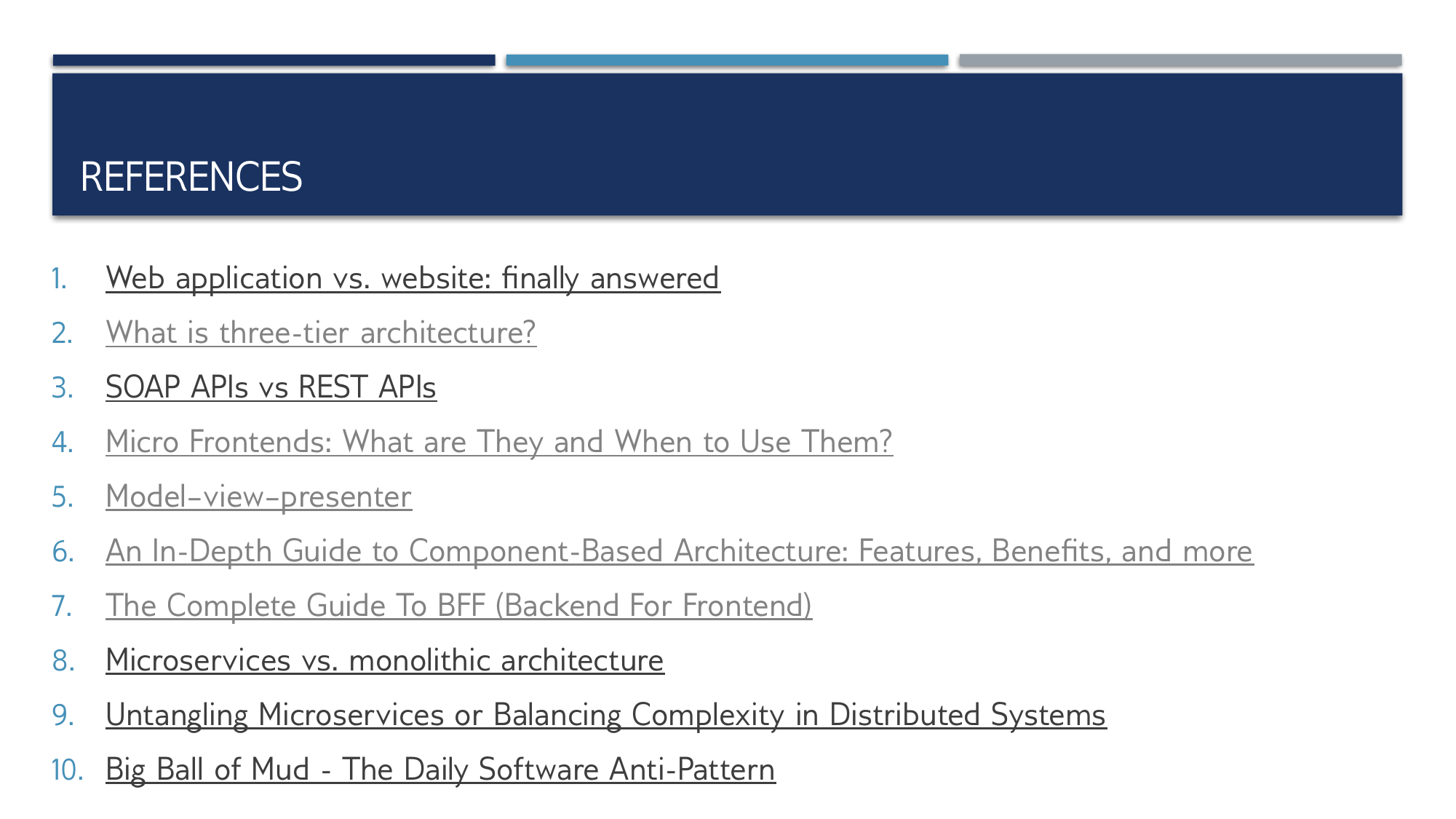

# References
Web application vs. website: finally answered
What is three-tier architecture?
SOAP APIs vs REST APIs
Micro Frontends: What are They and When to Use Them?
Model–view–presenter
An In-Depth Guide to Component-Based Architecture: Features, Benefits, and more
The Complete Guide To BFF (Backend For Frontend)
Microservices vs. monolithic architecture
Untangling Microservices or Balancing Complexity in Distributed Systems
Big Ball of Mud - The Daily Software Anti-Pattern